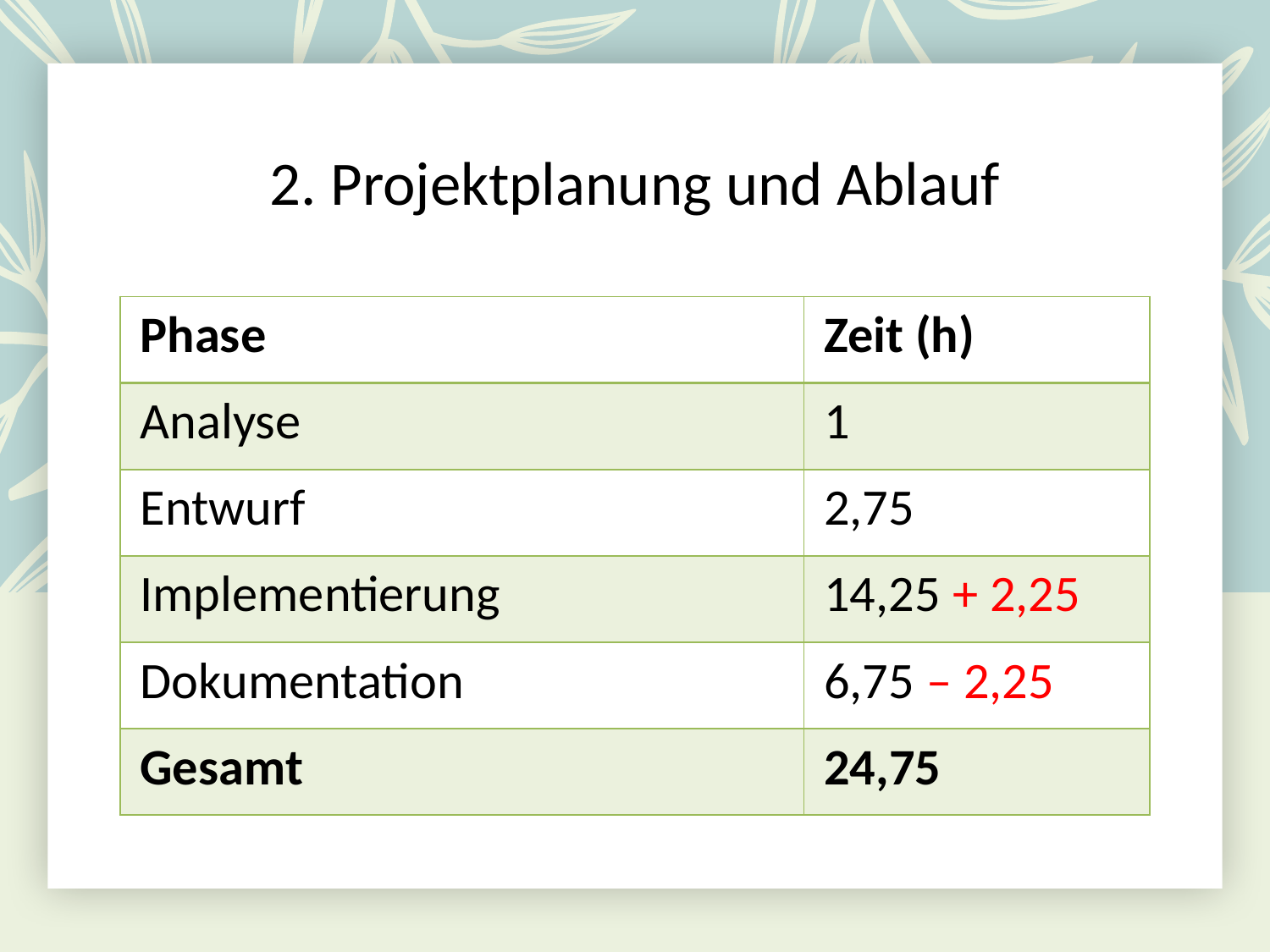

# 2. Projektplanung und Ablauf
| Phase | Zeit (h) |
| --- | --- |
| Analyse | 1 |
| Entwurf | 2,75 |
| Implementierung | 14,25 + 2,25 |
| Dokumentation | 6,75 – 2,25 |
| Gesamt | 24,75 |